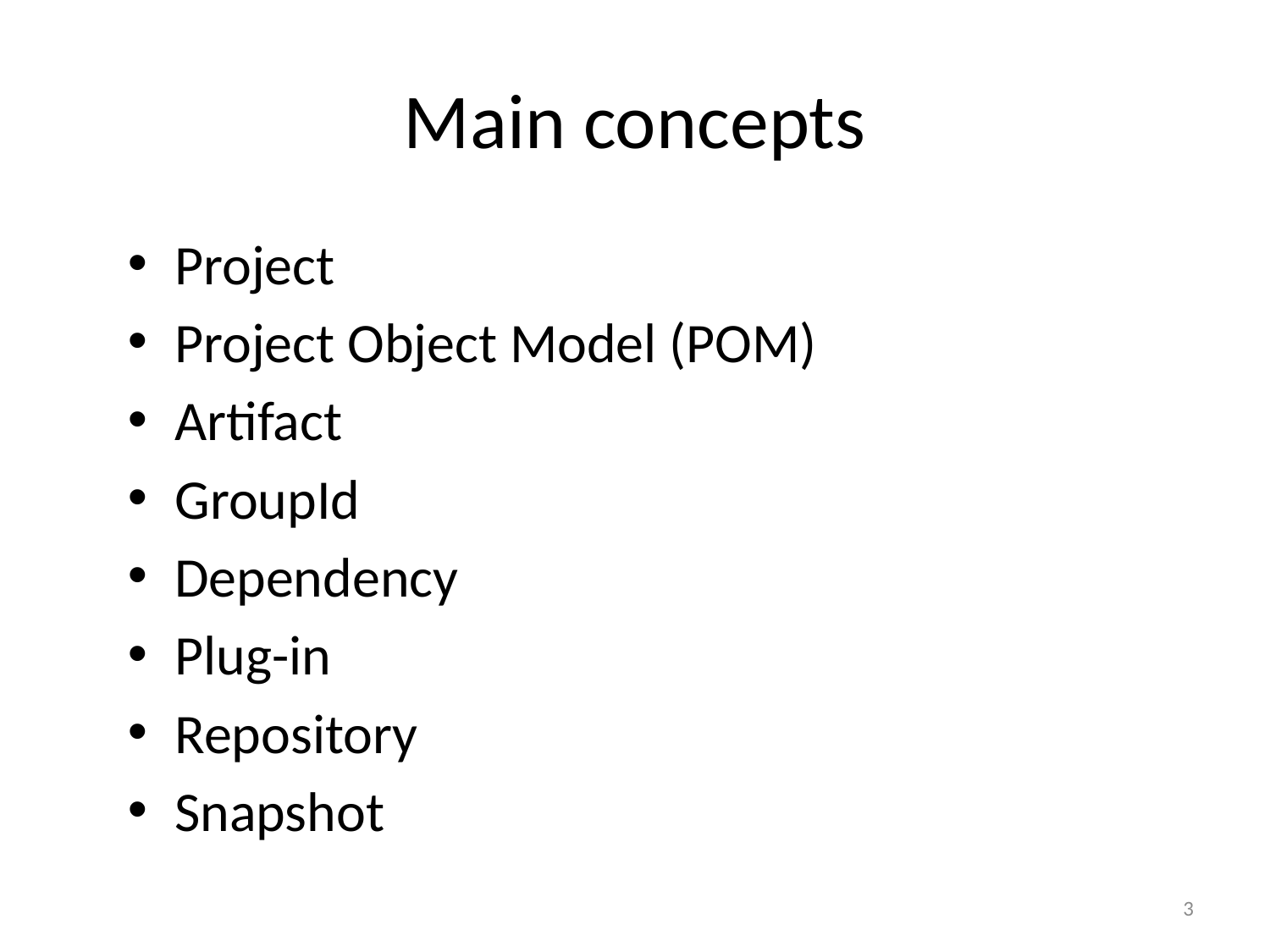

# Main concepts
Project
Project Object Model (POM)
Artifact
GroupId
Dependency
Plug-in
Repository
Snapshot
3